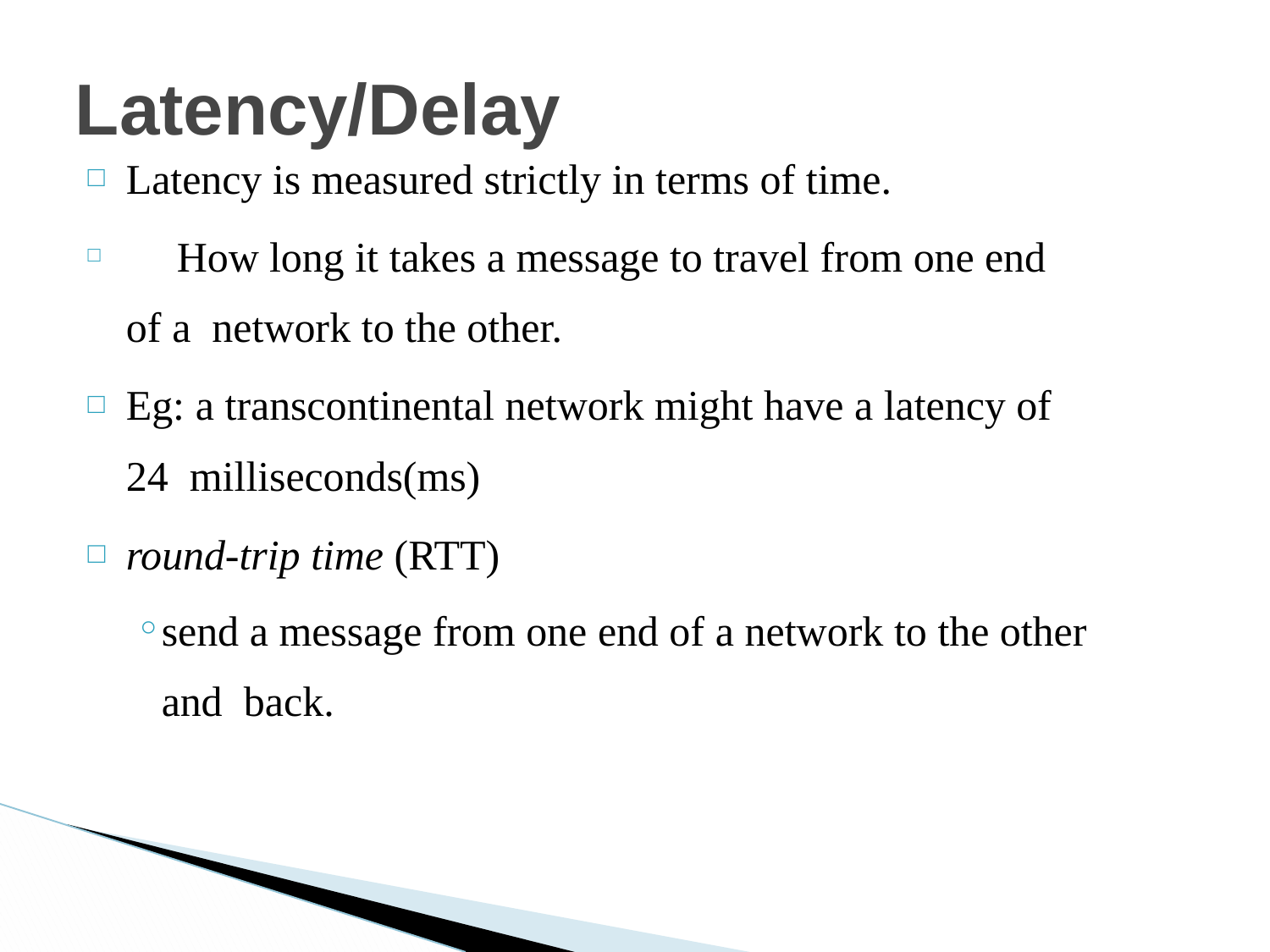

# Latency/Delay
Latency is measured strictly in terms of time.
	How long it takes a message to travel from one end of a  network to the other.
Eg: a transcontinental network might have a latency of 24  milliseconds(ms)
round-trip time (RTT)
send a message from one end of a network to the other and  back.